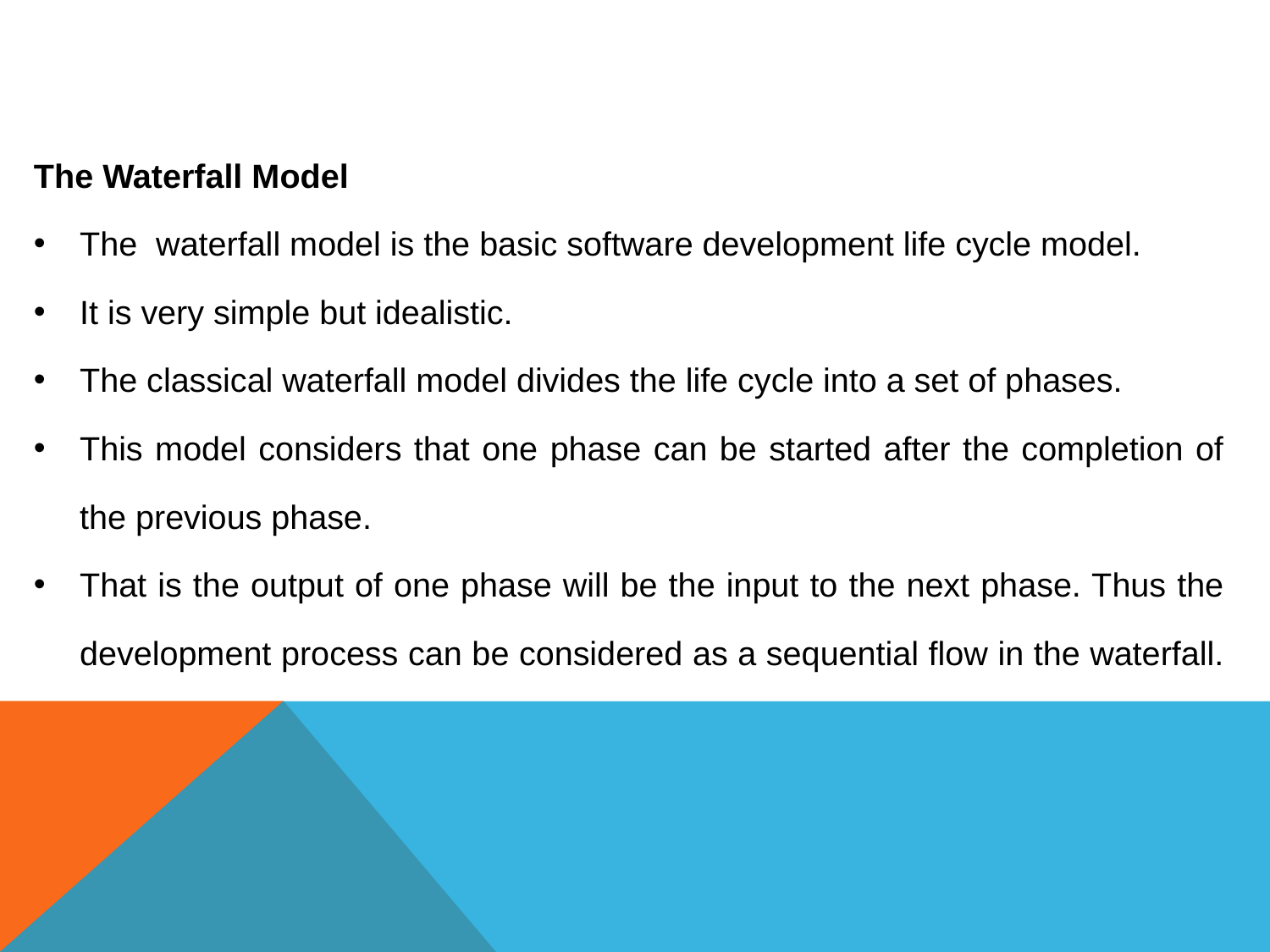

The Waterfall Model
The  waterfall model is the basic software development life cycle model.
It is very simple but idealistic.
The classical waterfall model divides the life cycle into a set of phases.
This model considers that one phase can be started after the completion of the previous phase.
That is the output of one phase will be the input to the next phase. Thus the development process can be considered as a sequential flow in the waterfall.